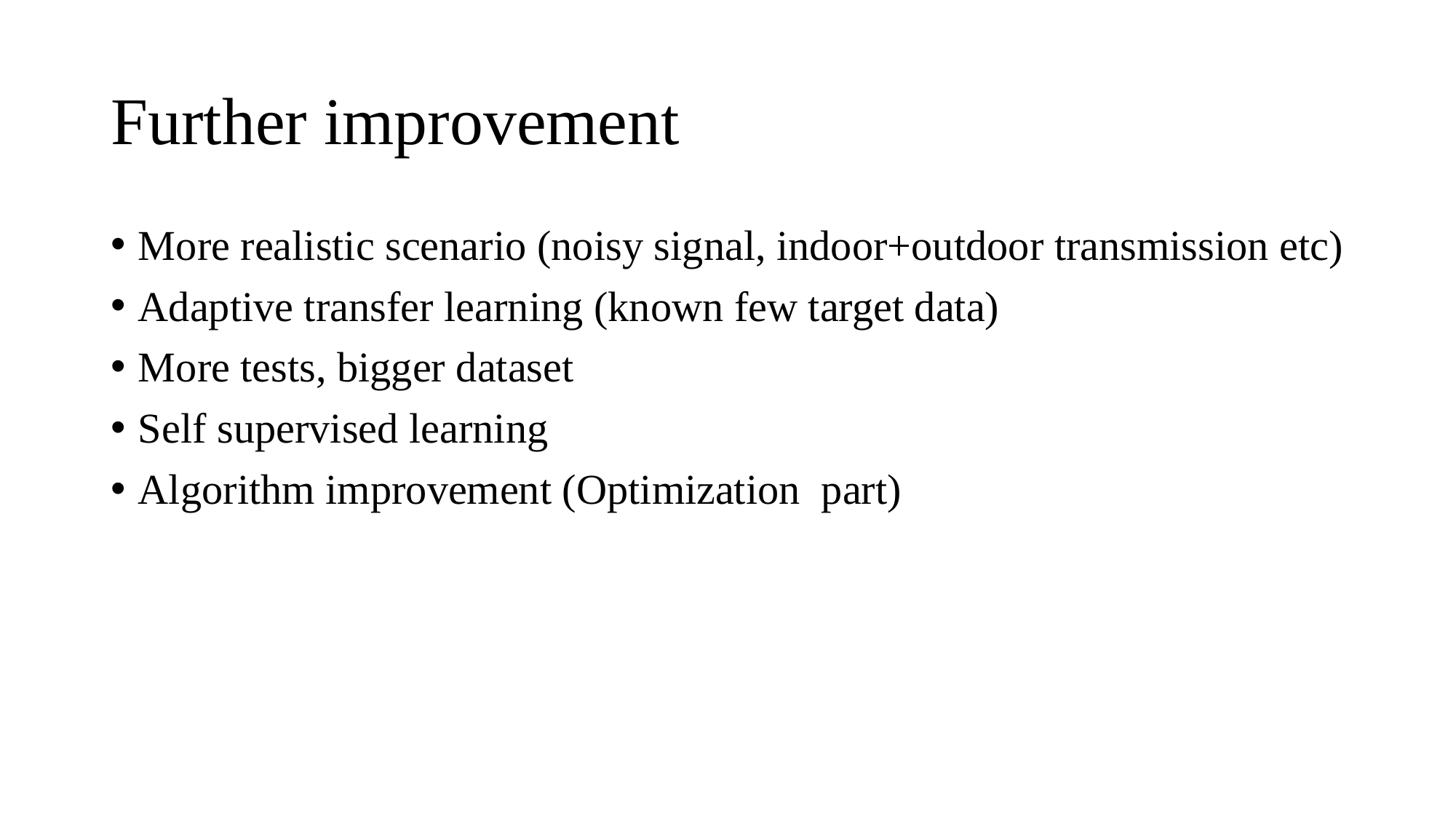

# Further improvement
More realistic scenario (noisy signal, indoor+outdoor transmission etc)
Adaptive transfer learning (known few target data)
More tests, bigger dataset
Self supervised learning
Algorithm improvement (Optimization  part)